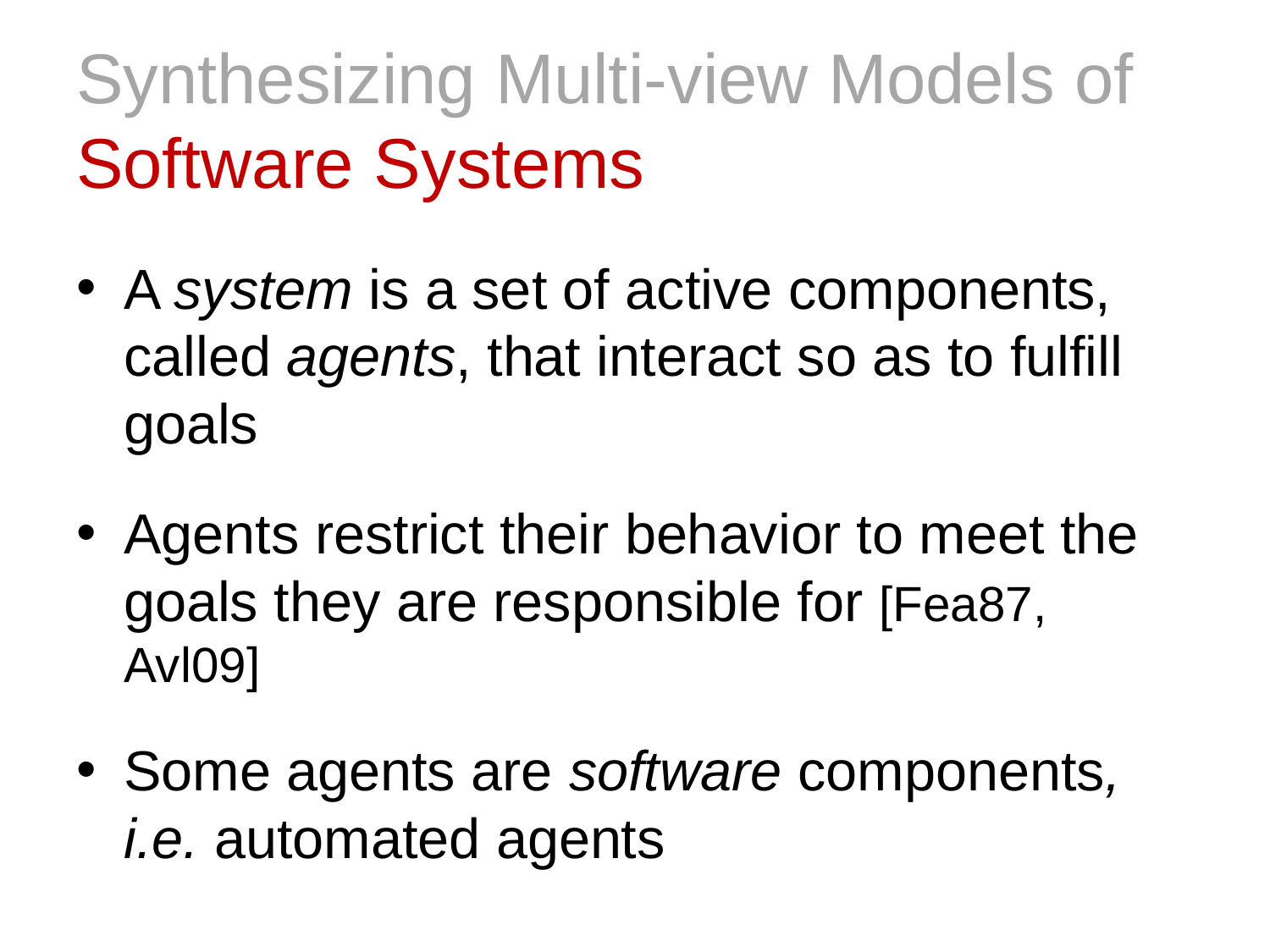

# Synthesizing Multi-view Models of Software Systems
A system is a set of active components, called agents, that interact so as to fulfill goals
Agents restrict their behavior to meet the goals they are responsible for [Fea87, Avl09]
Some agents are software components, i.e. automated agents